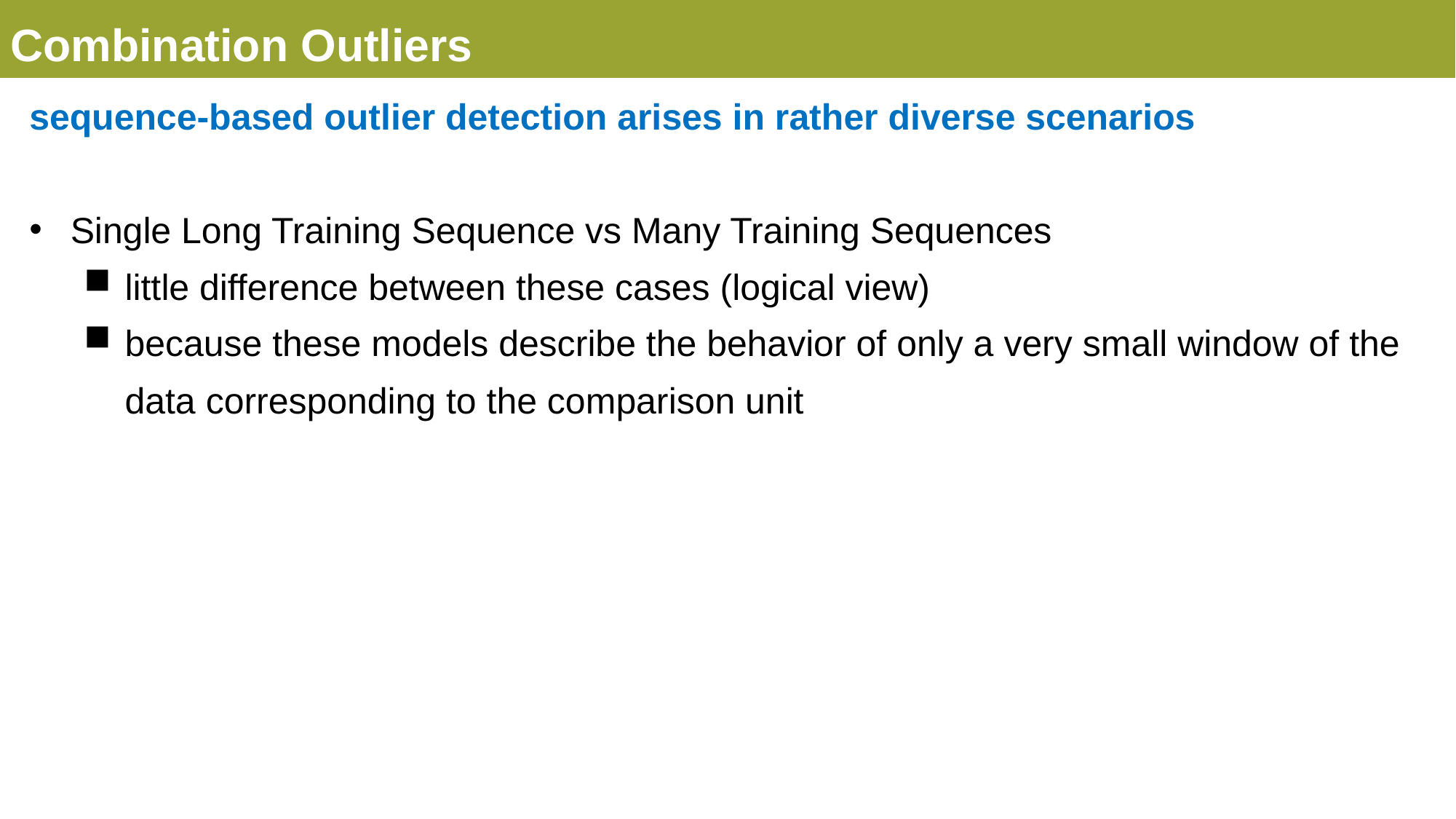

Combination Outliers
sequence-based outlier detection arises in rather diverse scenarios

Single Long Training Sequence vs Many Training Sequences
little difference between these cases (logical view)
because these models describe the behavior of only a very small window of the data corresponding to the comparison unit